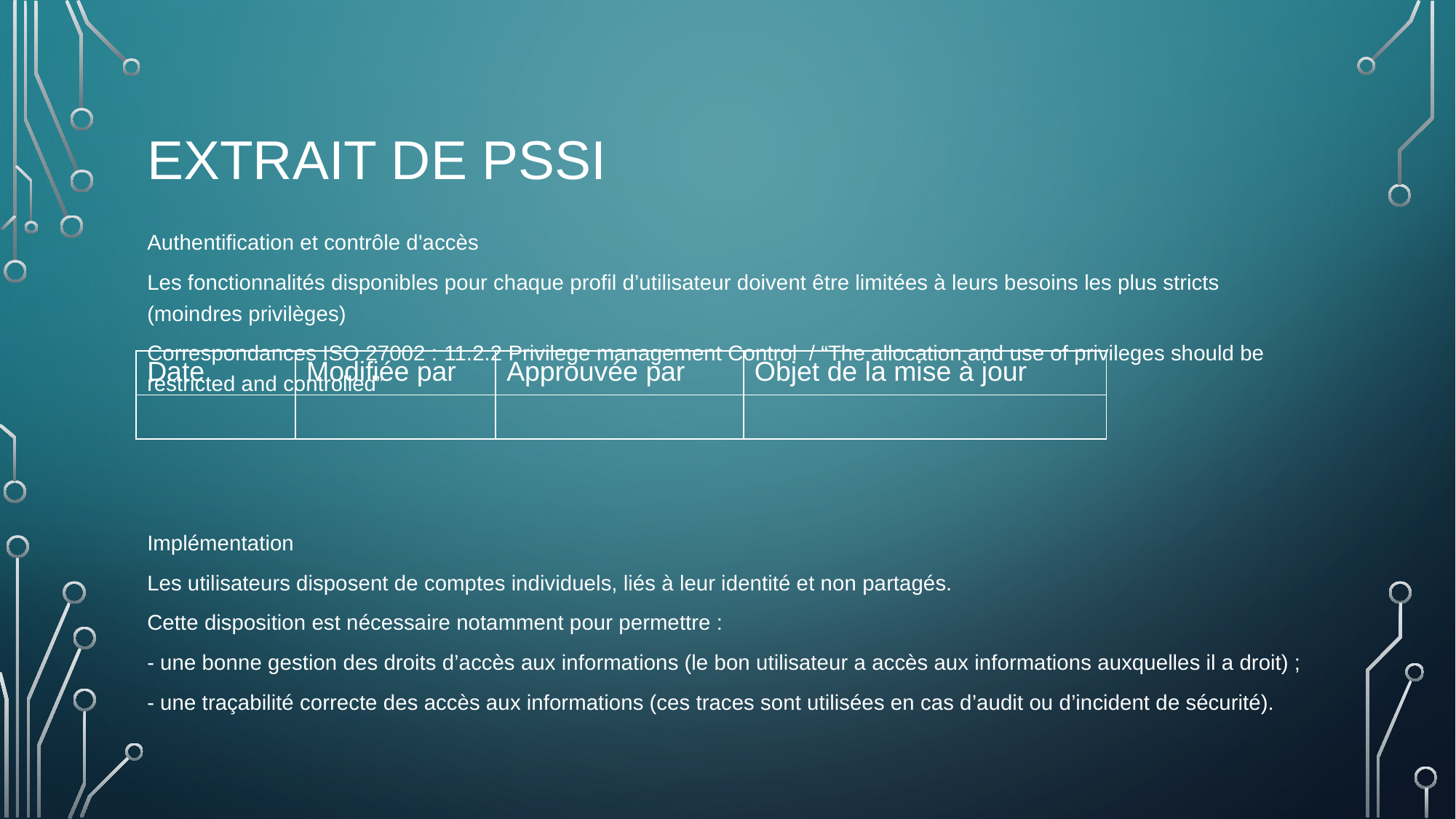

# EXTRAIT DE PSSI
Authentification et contrôle d'accès
Les fonctionnalités disponibles pour chaque profil d’utilisateur doivent être limitées à leurs besoins les plus stricts (moindres privilèges)
Correspondances ISO 27002 : 11.2.2 Privilege management Control  / “The allocation and use of privileges should be restricted and controlled”

Implémentation
Les utilisateurs disposent de comptes individuels, liés à leur identité et non partagés.
Cette disposition est nécessaire notamment pour permettre :
- une bonne gestion des droits d’accès aux informations (le bon utilisateur a accès aux informations auxquelles il a droit) ;
- une traçabilité correcte des accès aux informations (ces traces sont utilisées en cas d’audit ou d’incident de sécurité).
| Date | Modifiée par | Approuvée par | Objet de la mise à jour |
| --- | --- | --- | --- |
|  |  |  |  |